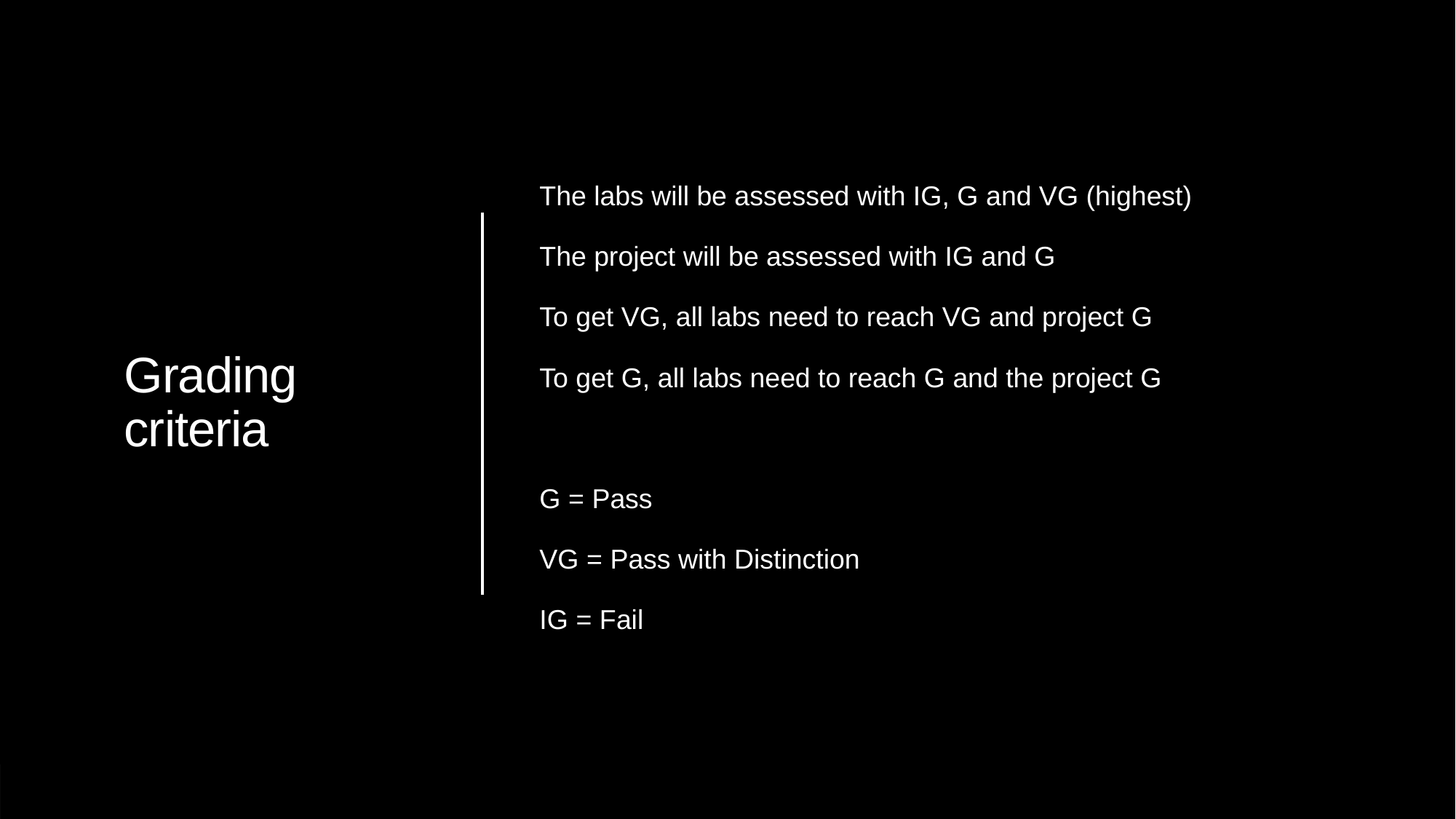

# Grading criteria
The labs will be assessed with IG, G and VG (highest)
The project will be assessed with IG and G
To get VG, all labs need to reach VG and project G
To get G, all labs need to reach G and the project G

G = Pass
VG = Pass with Distinction
IG = Fail